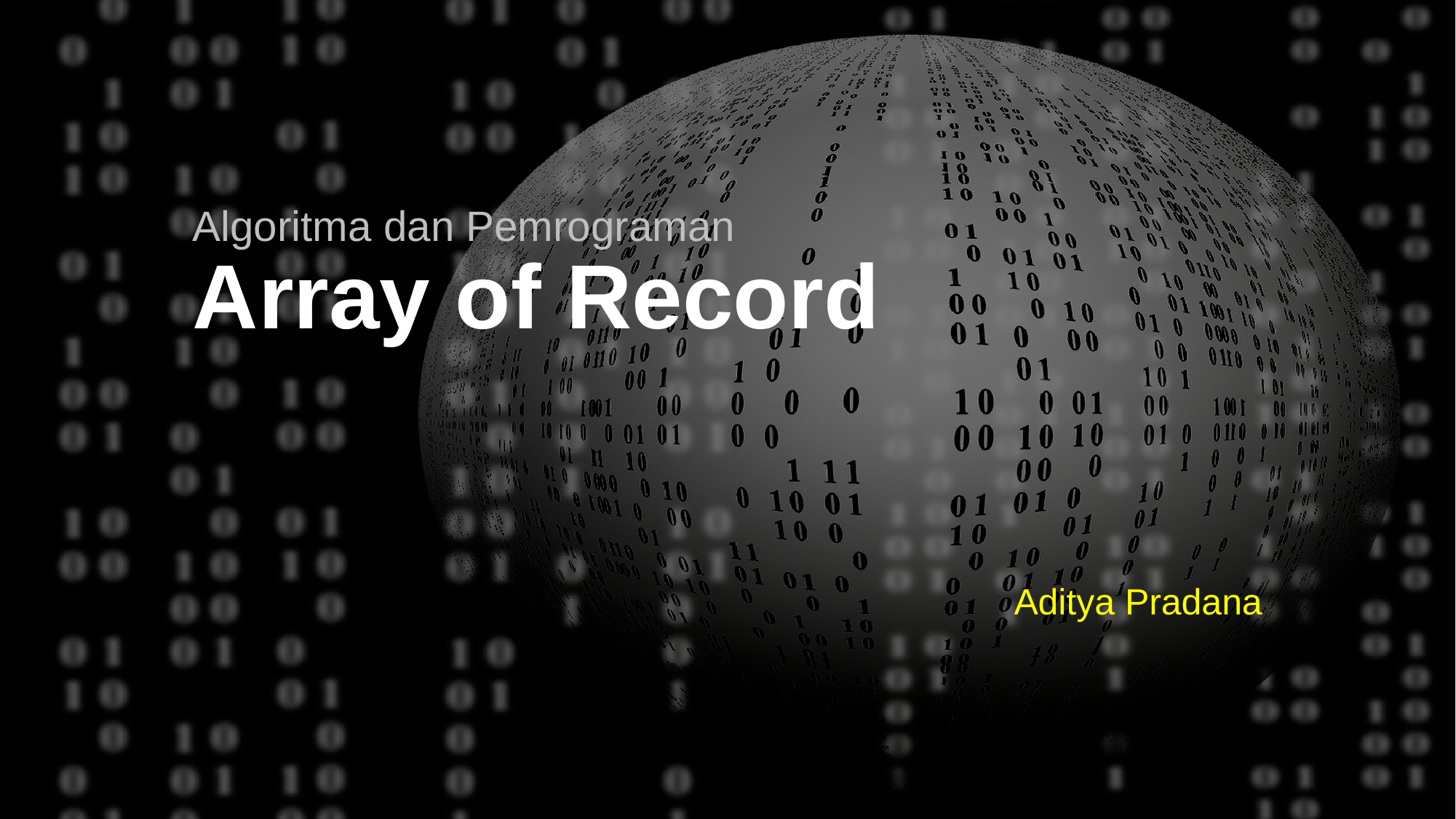

Algoritma dan Pemrograman
Array of Record
Aditya Pradana